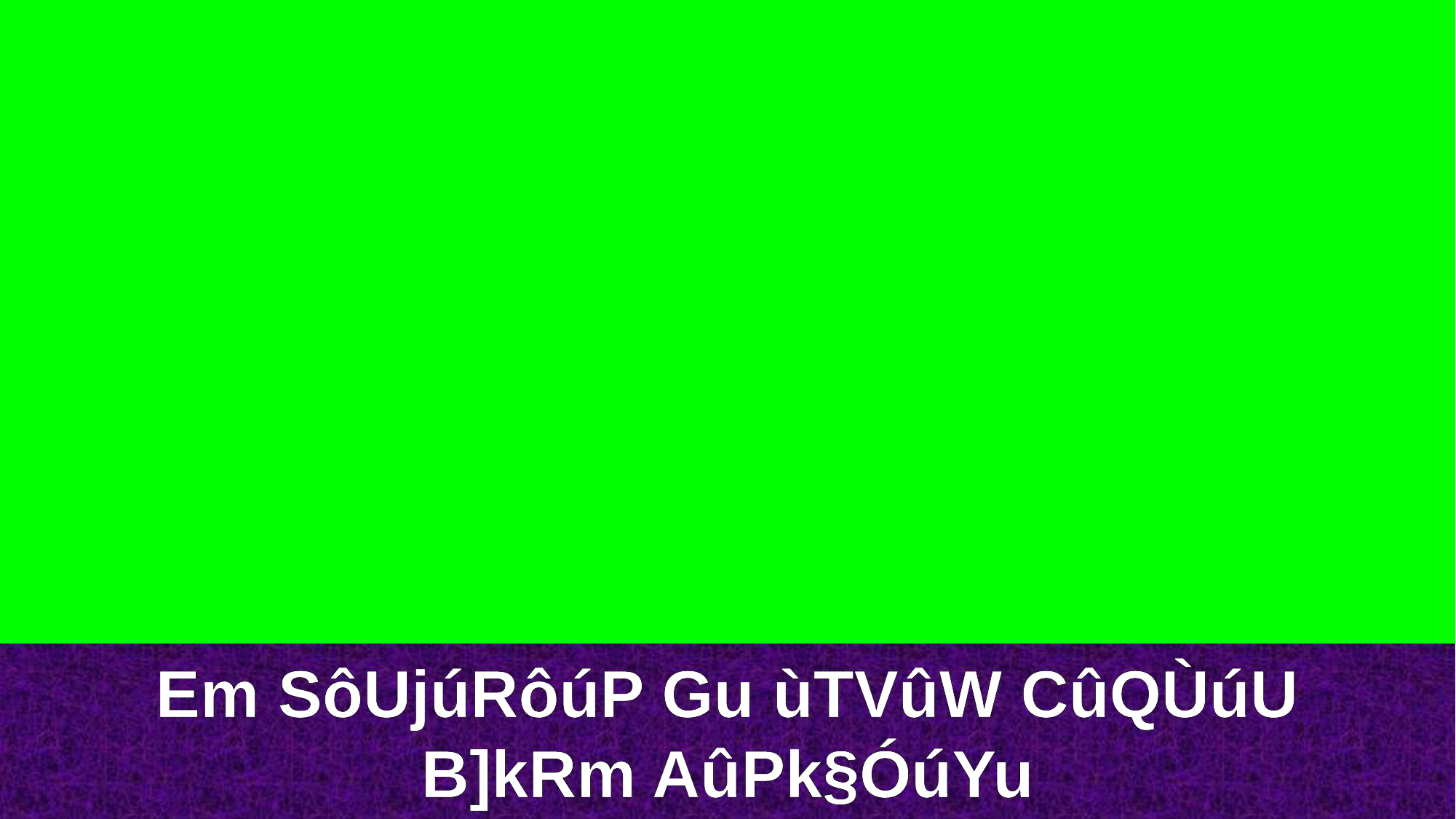

Em SôUjúRôúP Gu ùTVûW CûQÙúU
B]kRm AûPk§ÓúYu